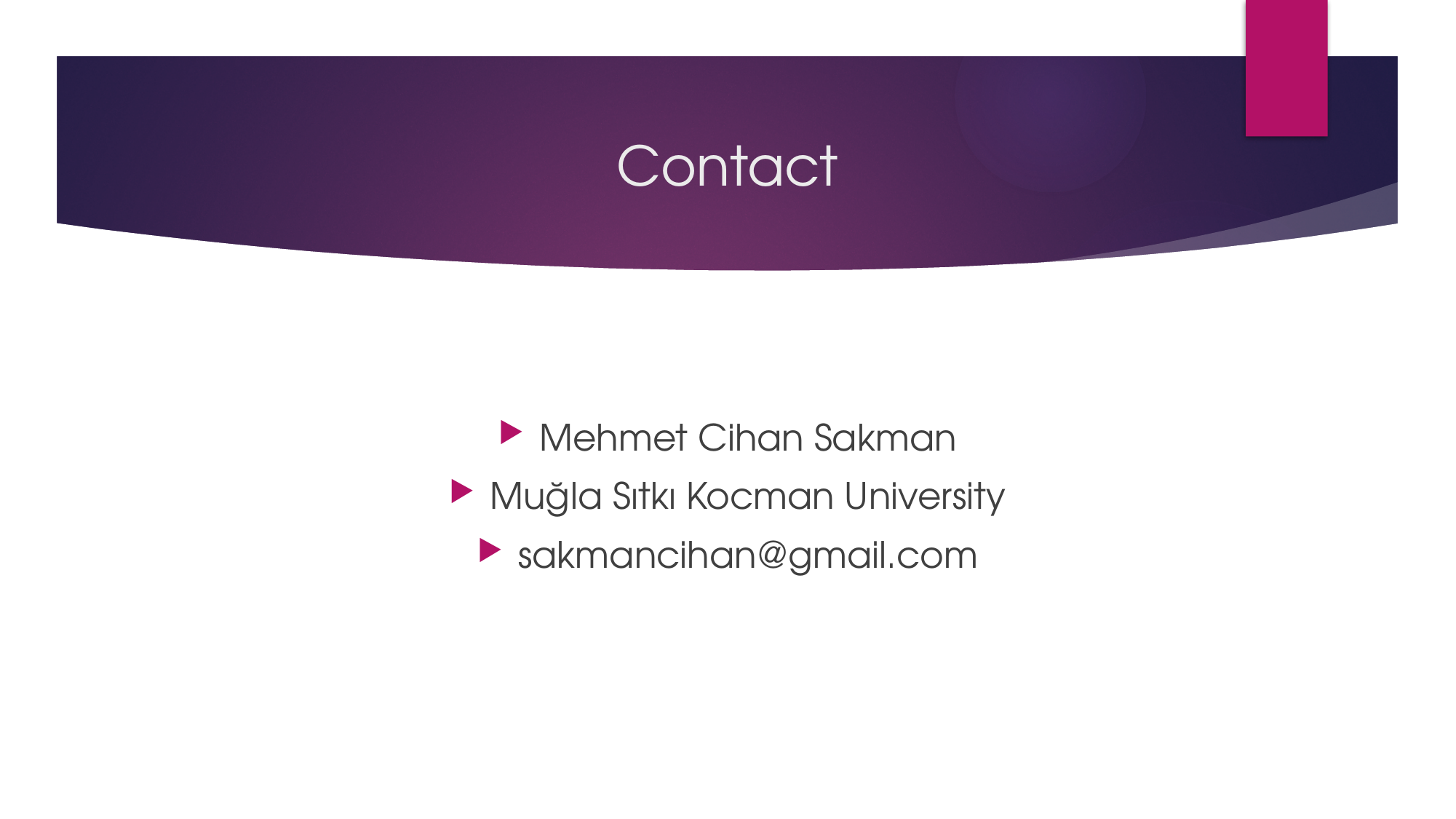

# Contact
Mehmet Cihan Sakman
Muğla Sıtkı Kocman University
sakmancihan@gmail.com